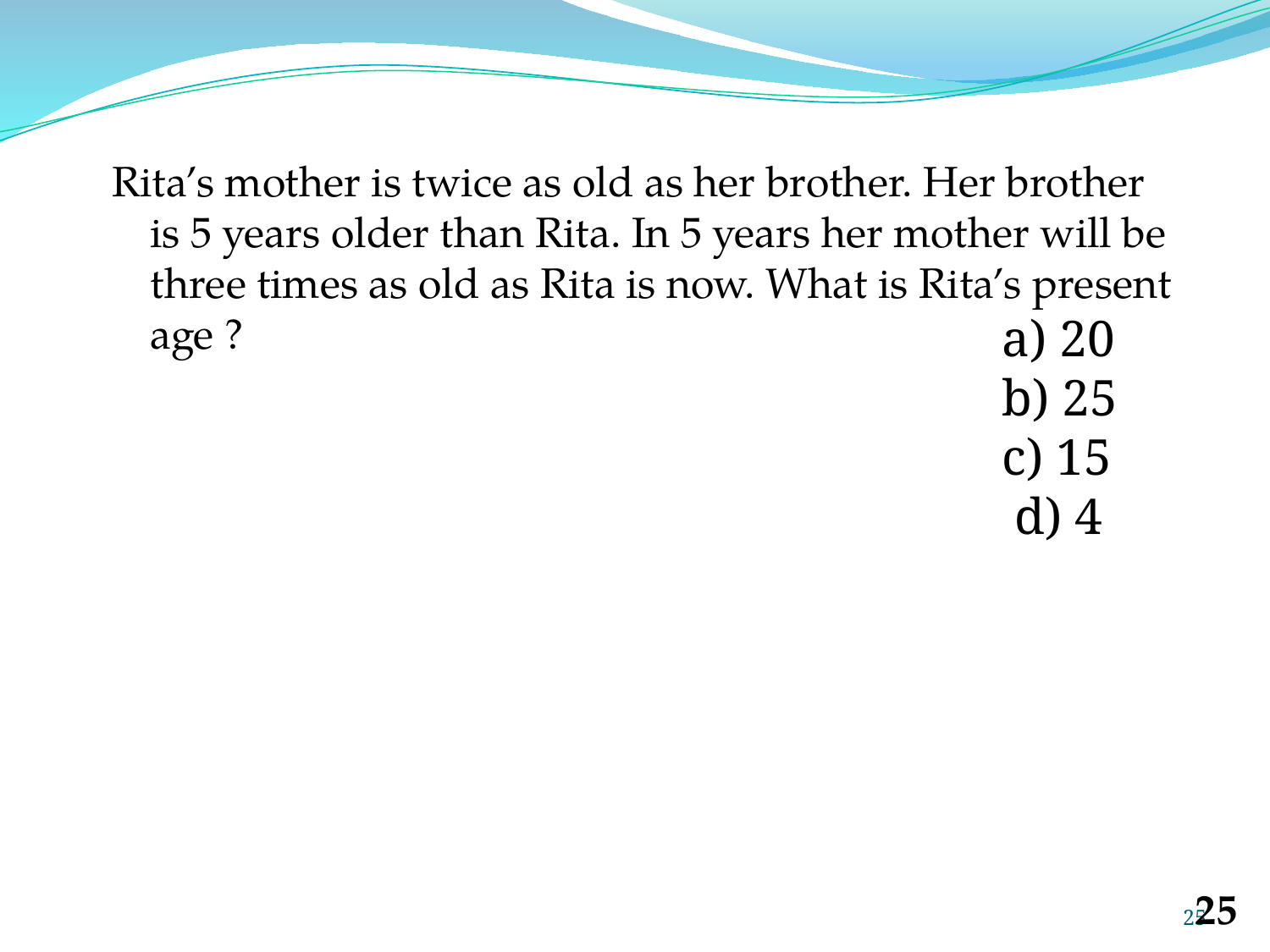

Rita’s mother is twice as old as her brother. Her brother is 5 years older than Rita. In 5 years her mother will be three times as old as Rita is now. What is Rita’s present age ?
a) 20
b) 25
c) 15
 d) 4

25
25